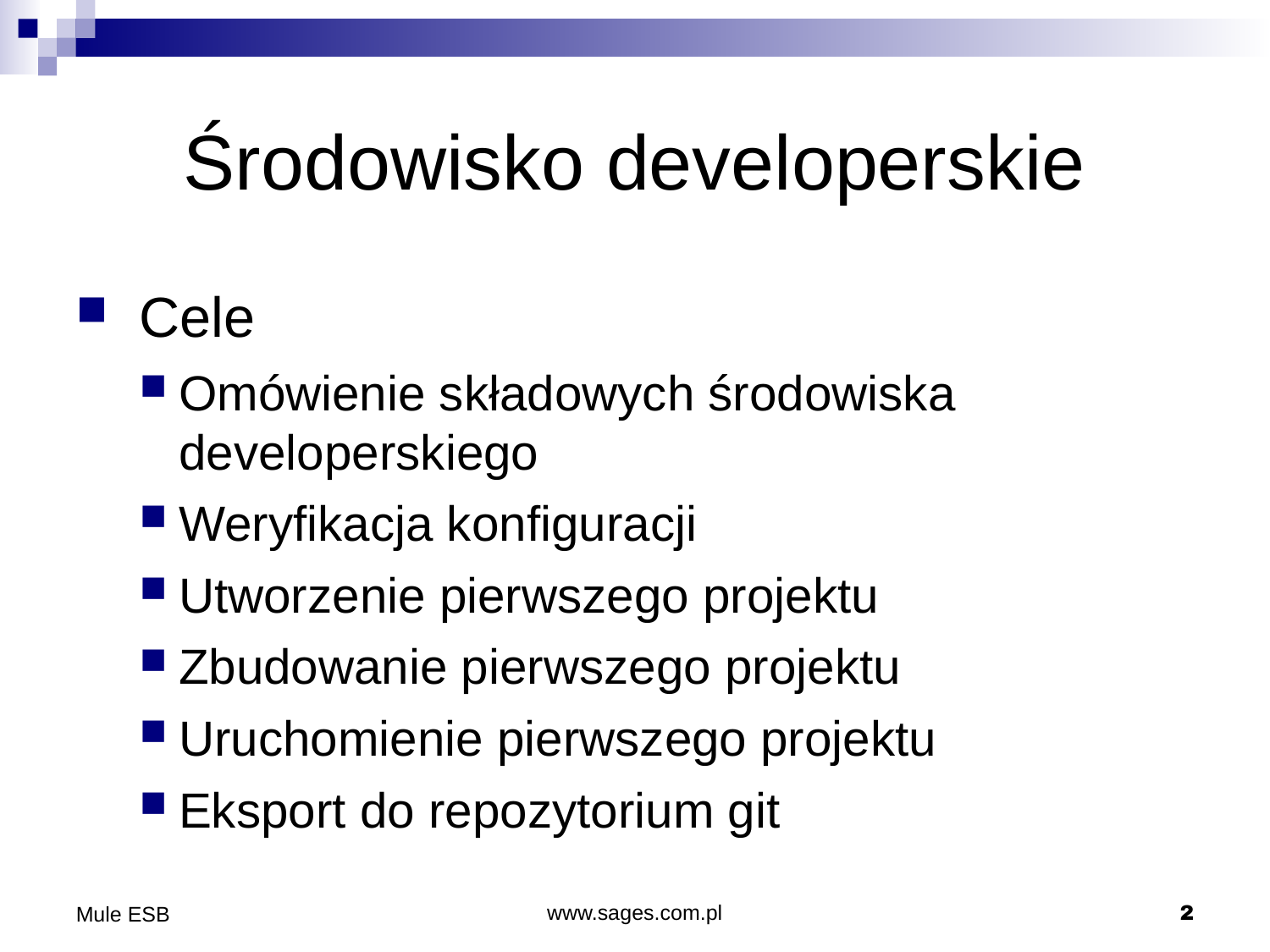

Środowisko developerskie
Cele
Omówienie składowych środowiska developerskiego
Weryfikacja konfiguracji
Utworzenie pierwszego projektu
Zbudowanie pierwszego projektu
Uruchomienie pierwszego projektu
Eksport do repozytorium git

Mule ESB
www.sages.com.pl
2